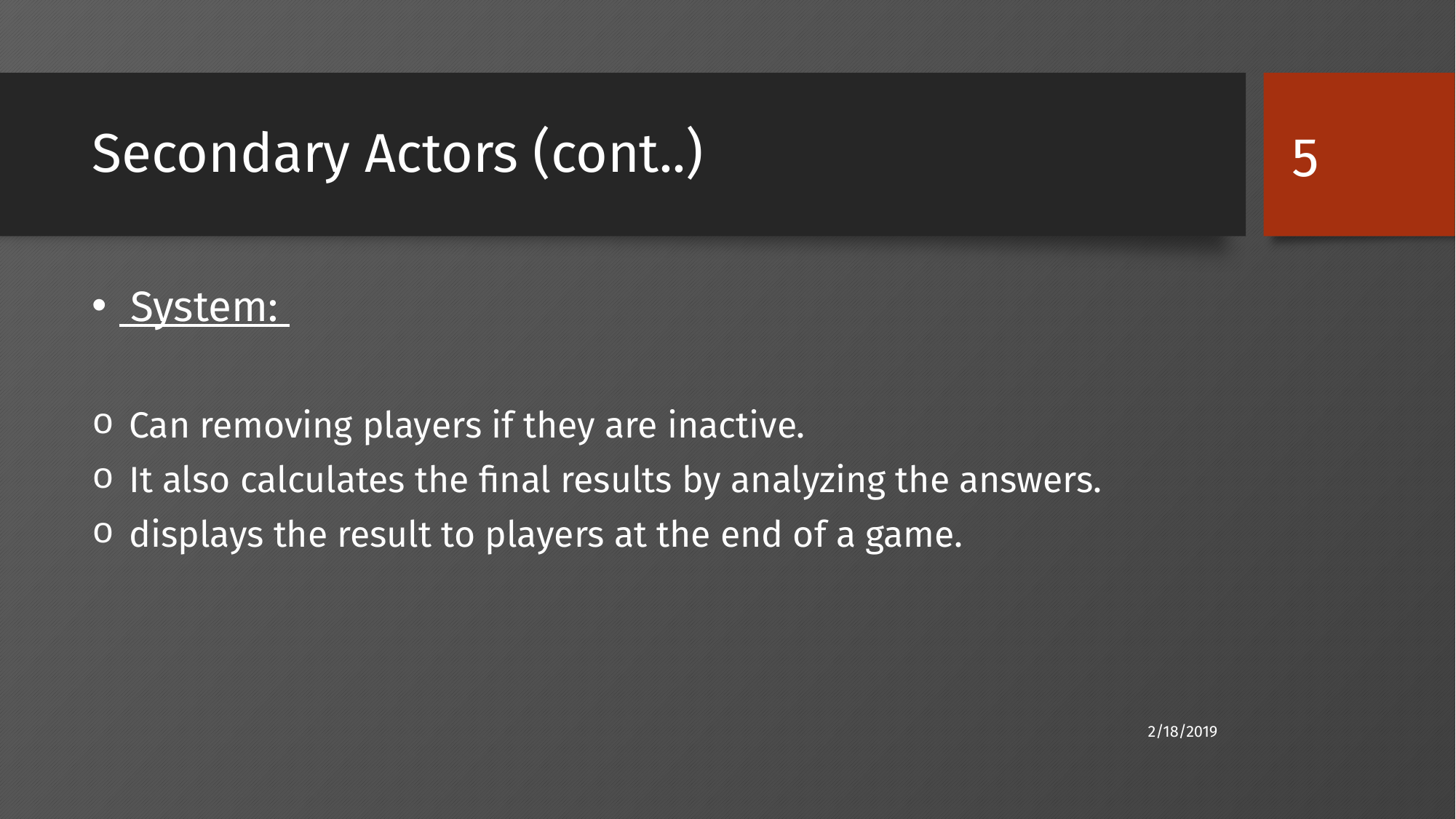

5
# Secondary Actors (cont..)
 System:

 Can removing players if they are inactive.
 It also calculates the final results by analyzing the answers.
 displays the result to players at the end of a game.

2/18/2019